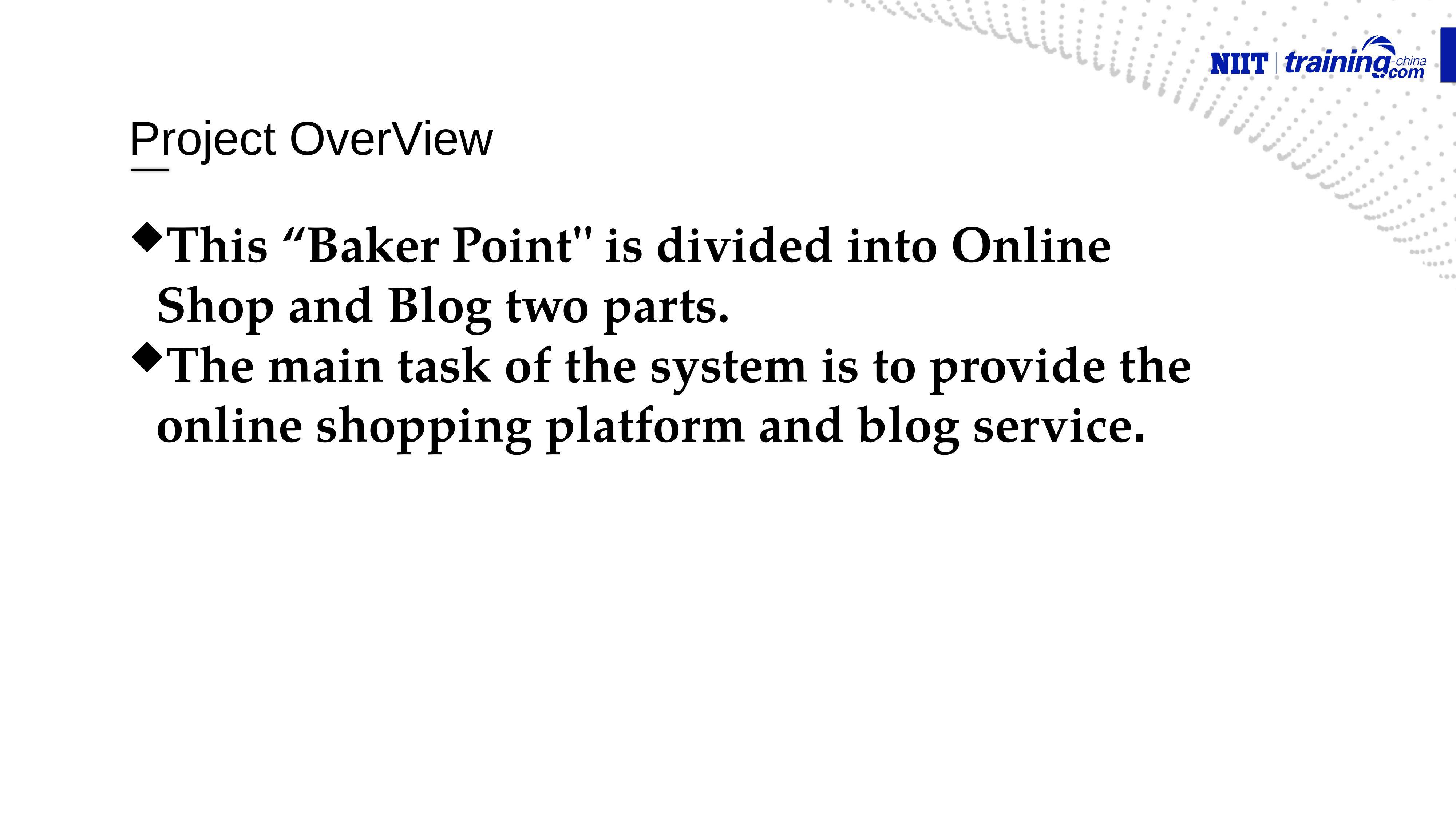

# Project OverView

This “Baker Point" is divided into Online Shop and Blog two parts.
The main task of the system is to provide the online shopping platform and blog service.